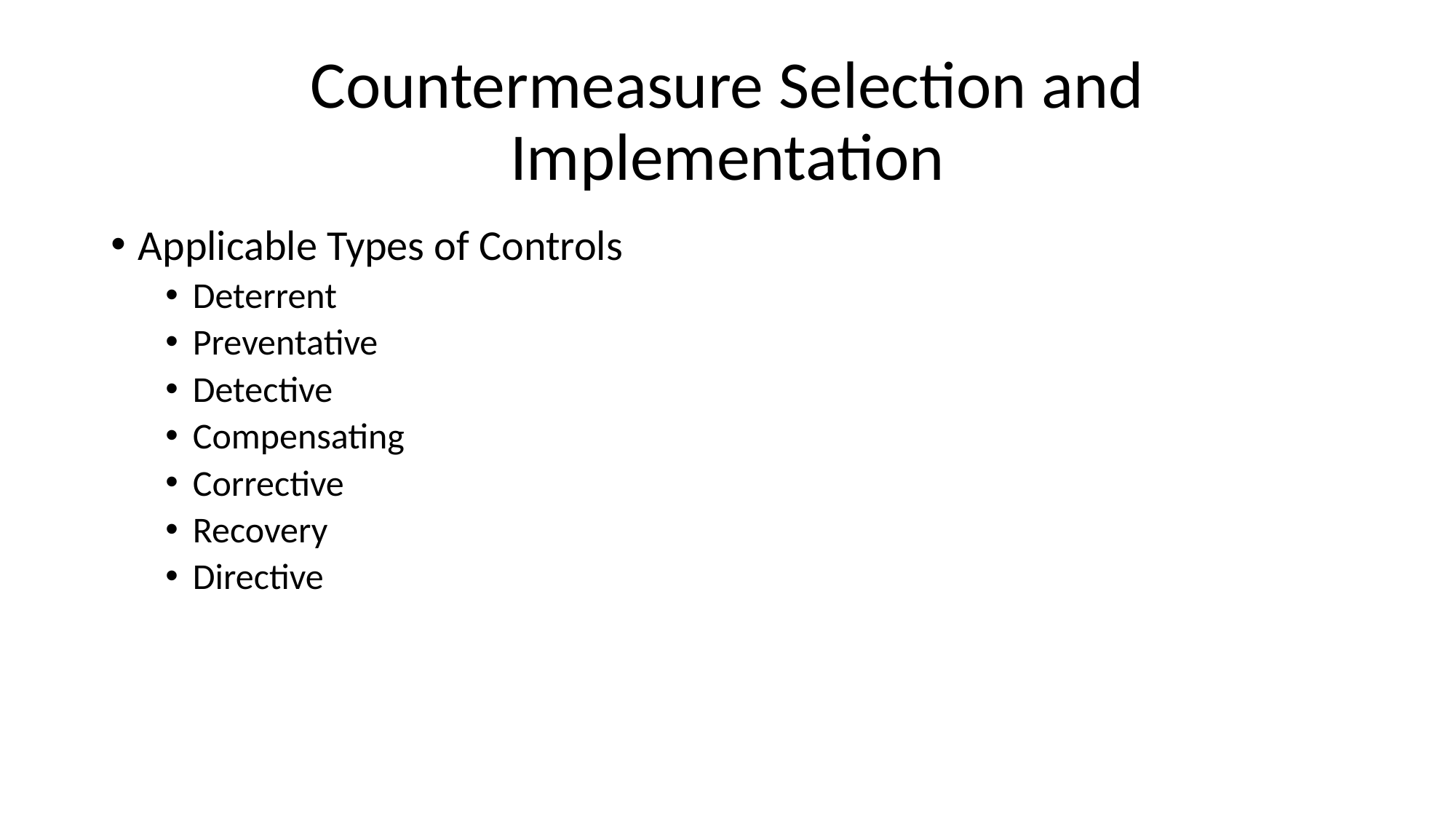

# Countermeasure Selection and Implementation
Applicable Types of Controls
Deterrent
Preventative
Detective
Compensating
Corrective
Recovery
Directive